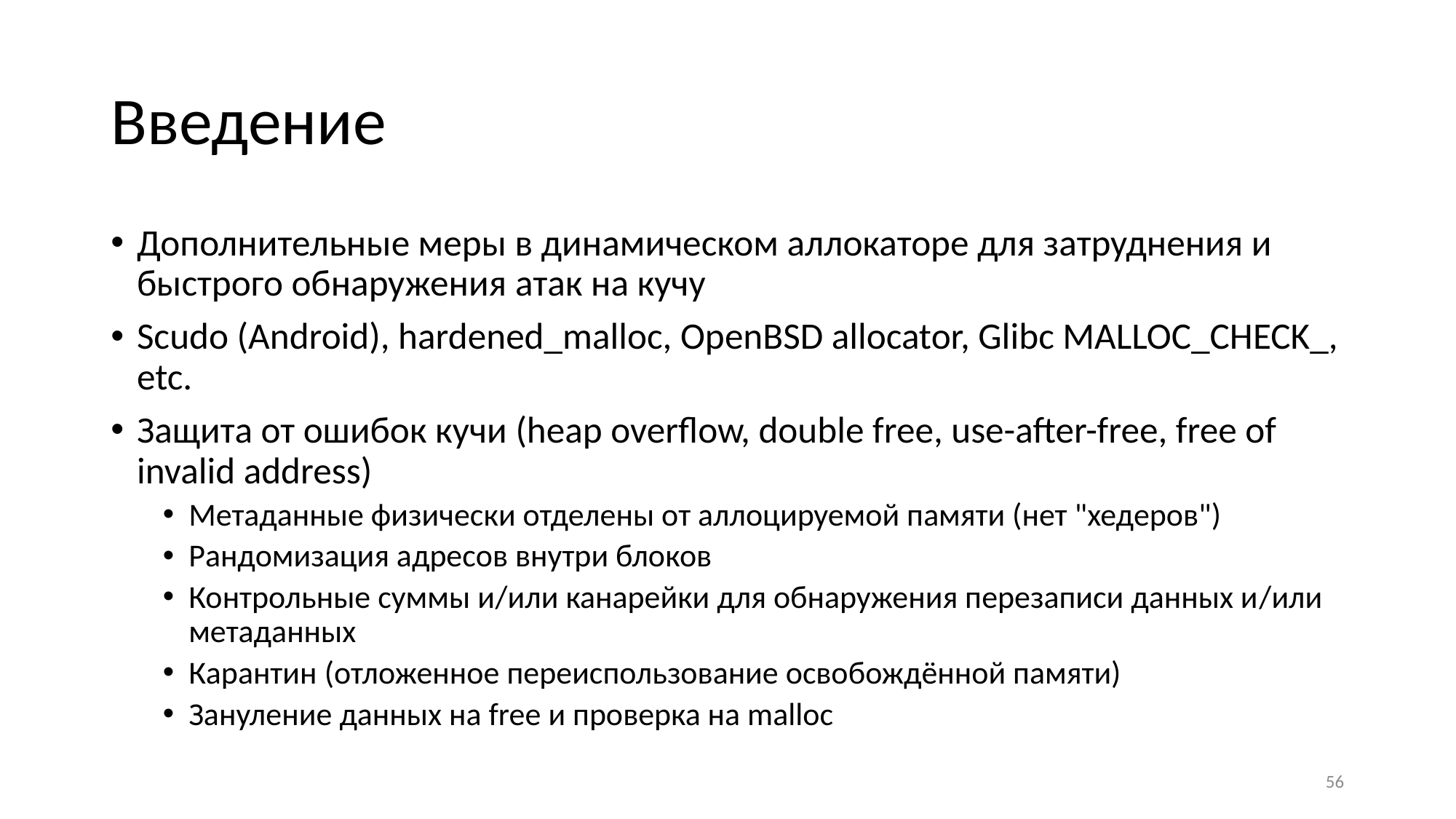

# Введение
Дополнительные меры в динамическом аллокаторе для затруднения и быстрого обнаружения атак на кучу
Scudo (Android), hardened_malloc, OpenBSD allocator, Glibc MALLOC_CHECK_, etc.
Защита от ошибок кучи (heap overflow, double free, use-after-free, free of invalid address)
Метаданные физически отделены от аллоцируемой памяти (нет "хедеров")
Рандомизация адресов внутри блоков
Контрольные суммы и/или канарейки для обнаружения перезаписи данных и/или метаданных
Карантин (отложенное переиспользование освобождённой памяти)
Зануление данных на free и проверка на malloc
56